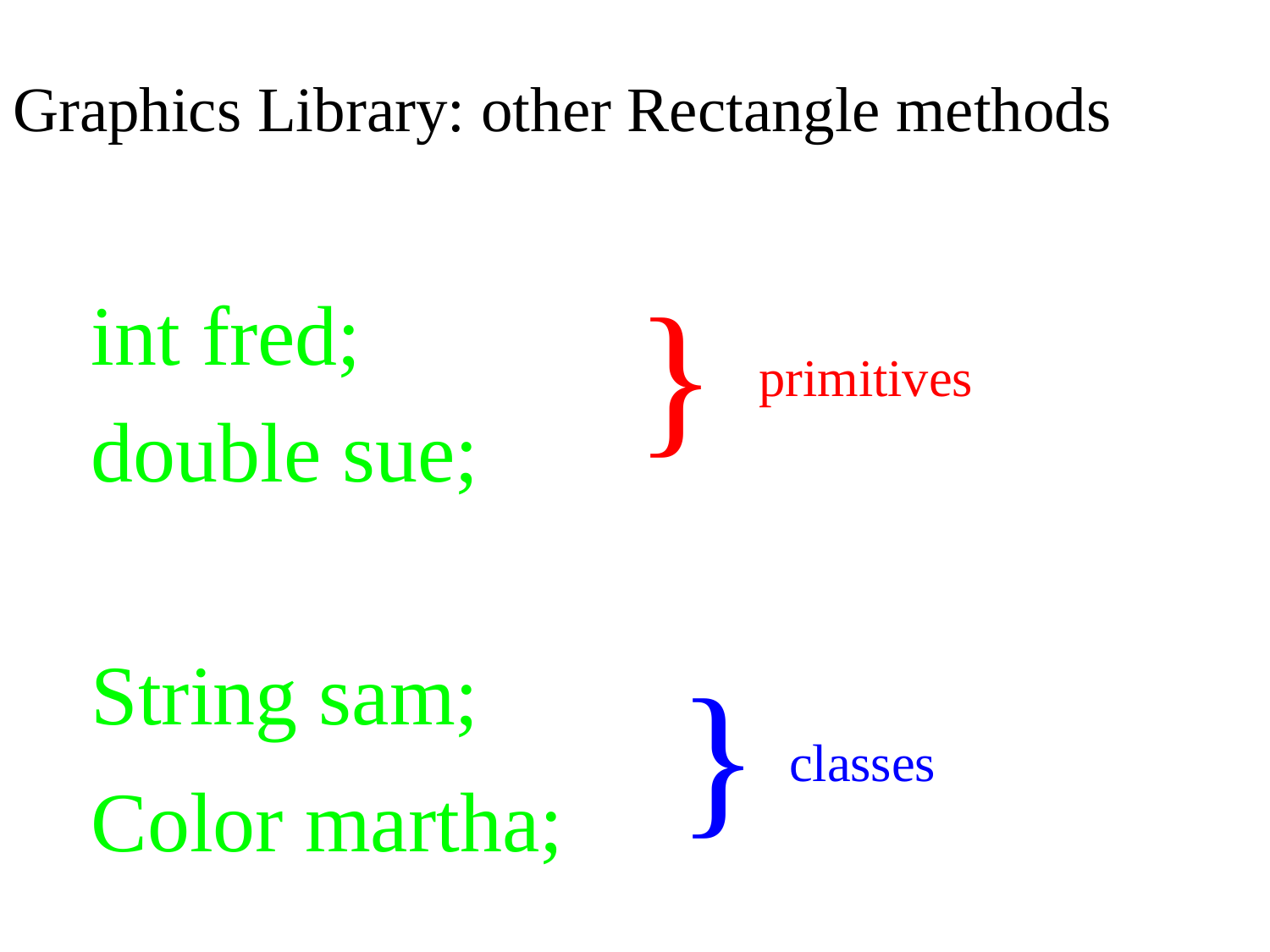

Graphics Library: other Rectangle methods

}
int fred;

primitives
double sue;

String sam;
}
classes
Color martha;